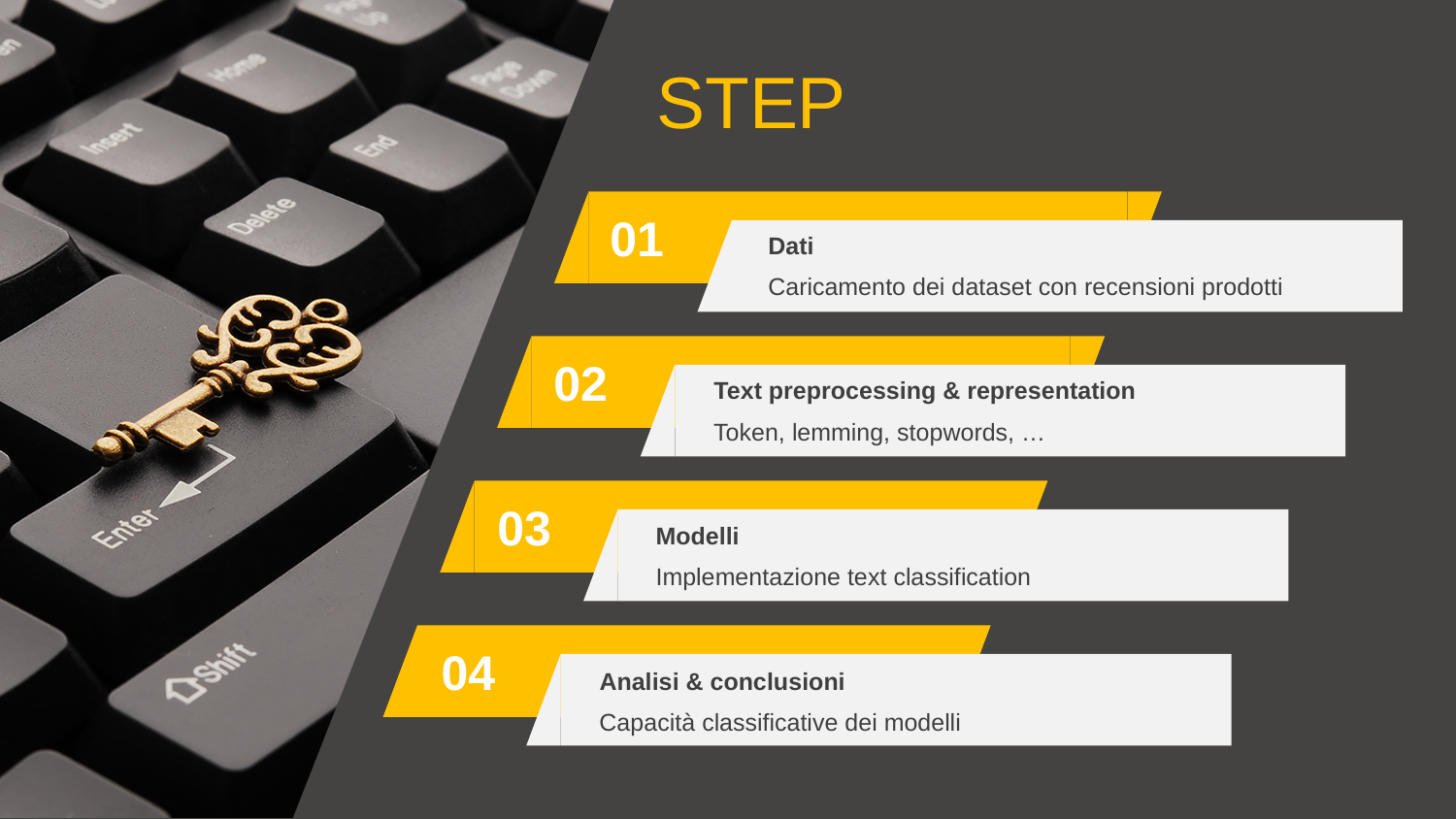

STEP

01
Dati
Caricamento dei dataset con recensioni prodotti

02
Text preprocessing & representation
Token, lemming, stopwords, …

03
Modelli
Implementazione text classification

04
Analisi & conclusioni
Capacità classificative dei modelli